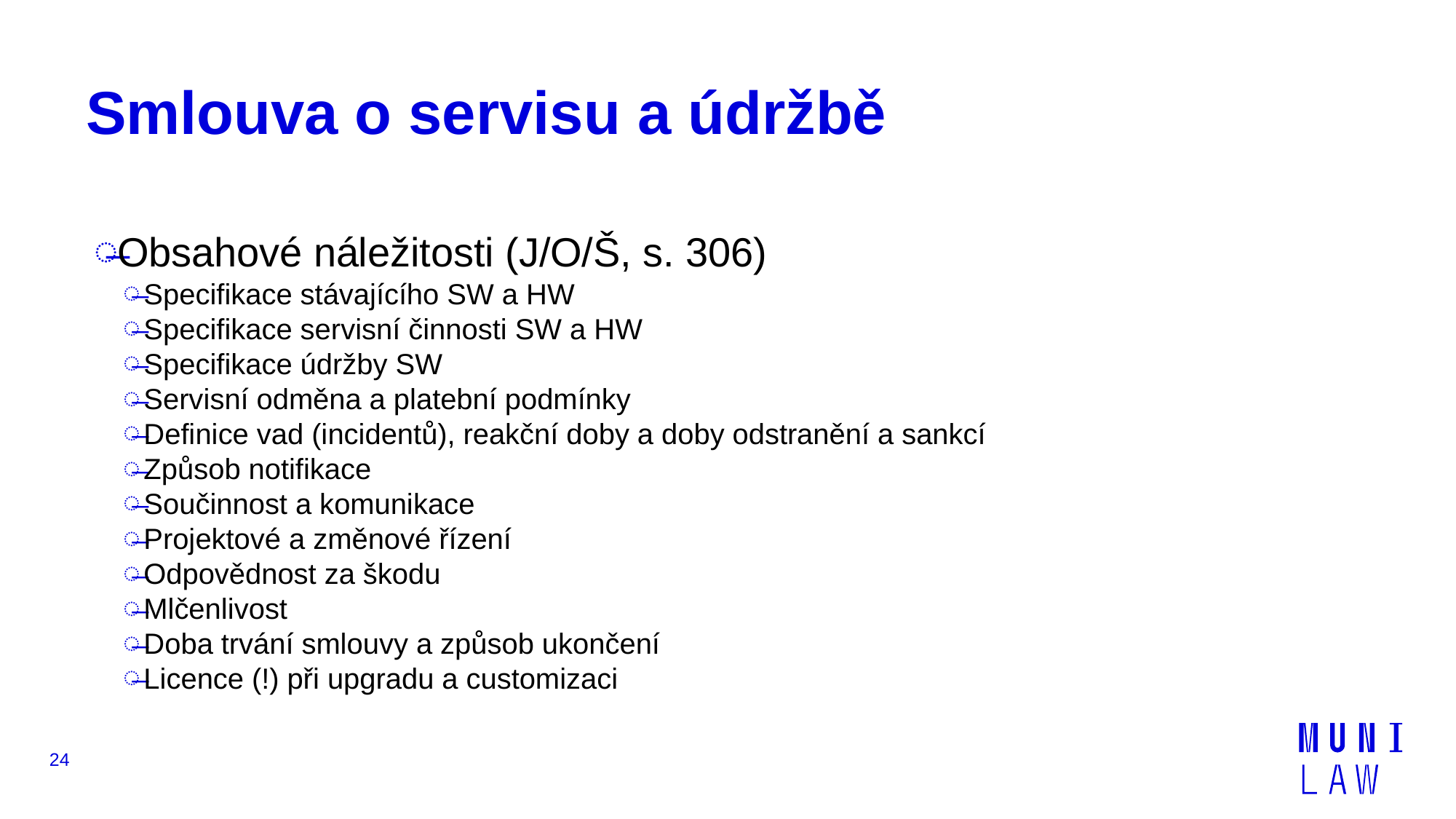

# Smlouva o servisu a údržbě
Obsahové náležitosti (J/O/Š, s. 306)
Specifikace stávajícího SW a HW
Specifikace servisní činnosti SW a HW
Specifikace údržby SW
Servisní odměna a platební podmínky
Definice vad (incidentů), reakční doby a doby odstranění a sankcí
Způsob notifikace
Součinnost a komunikace
Projektové a změnové řízení
Odpovědnost za škodu
Mlčenlivost
Doba trvání smlouvy a způsob ukončení
Licence (!) při upgradu a customizaci
24